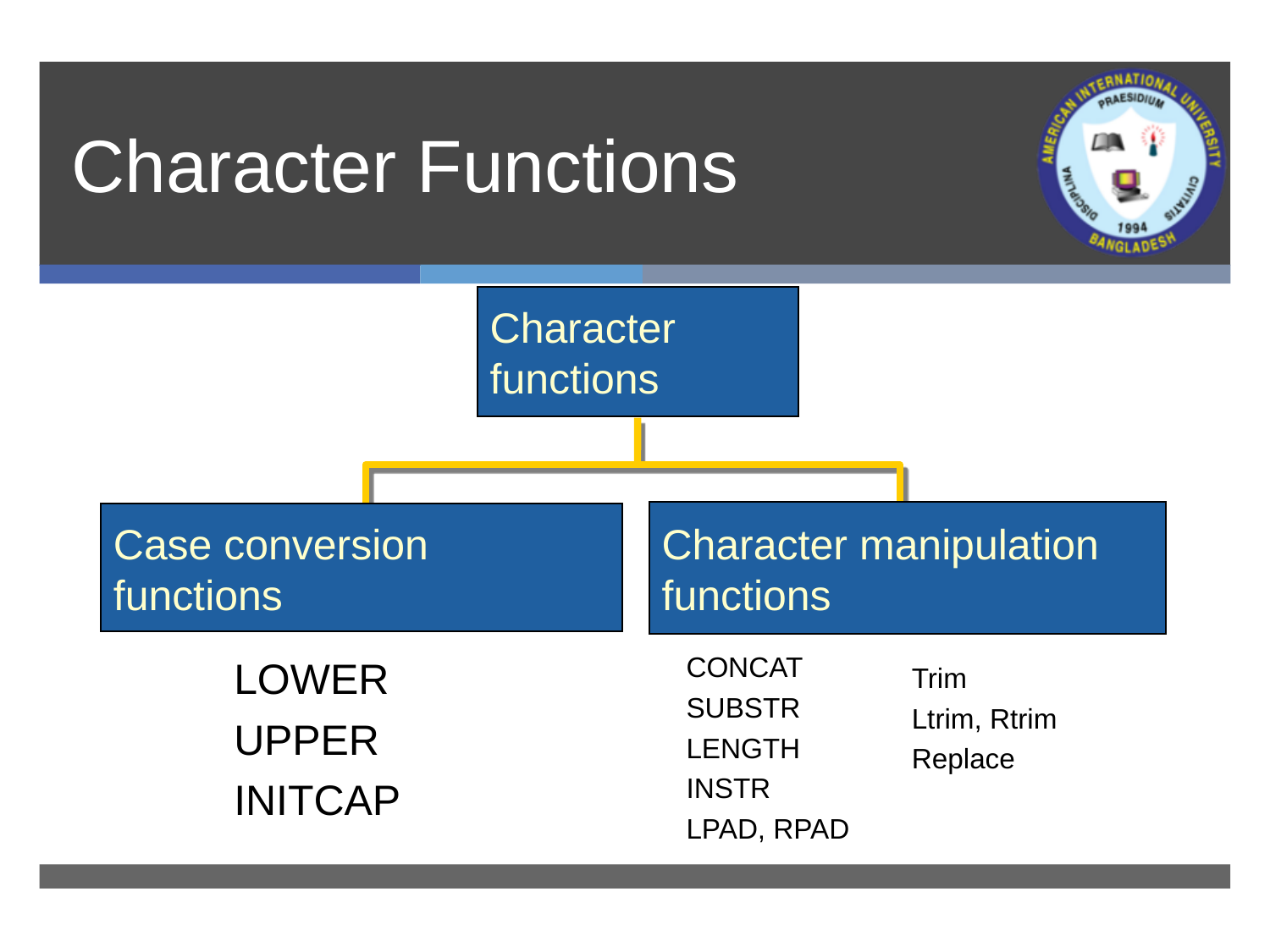

# Character Functions

Character
functions

Character manipulation
functions
Case conversion
functions
CONCAT
SUBSTR
LENGTH
INSTR
LPAD, RPAD
LOWER
UPPER
INITCAP
Trim
Ltrim, Rtrim
Replace